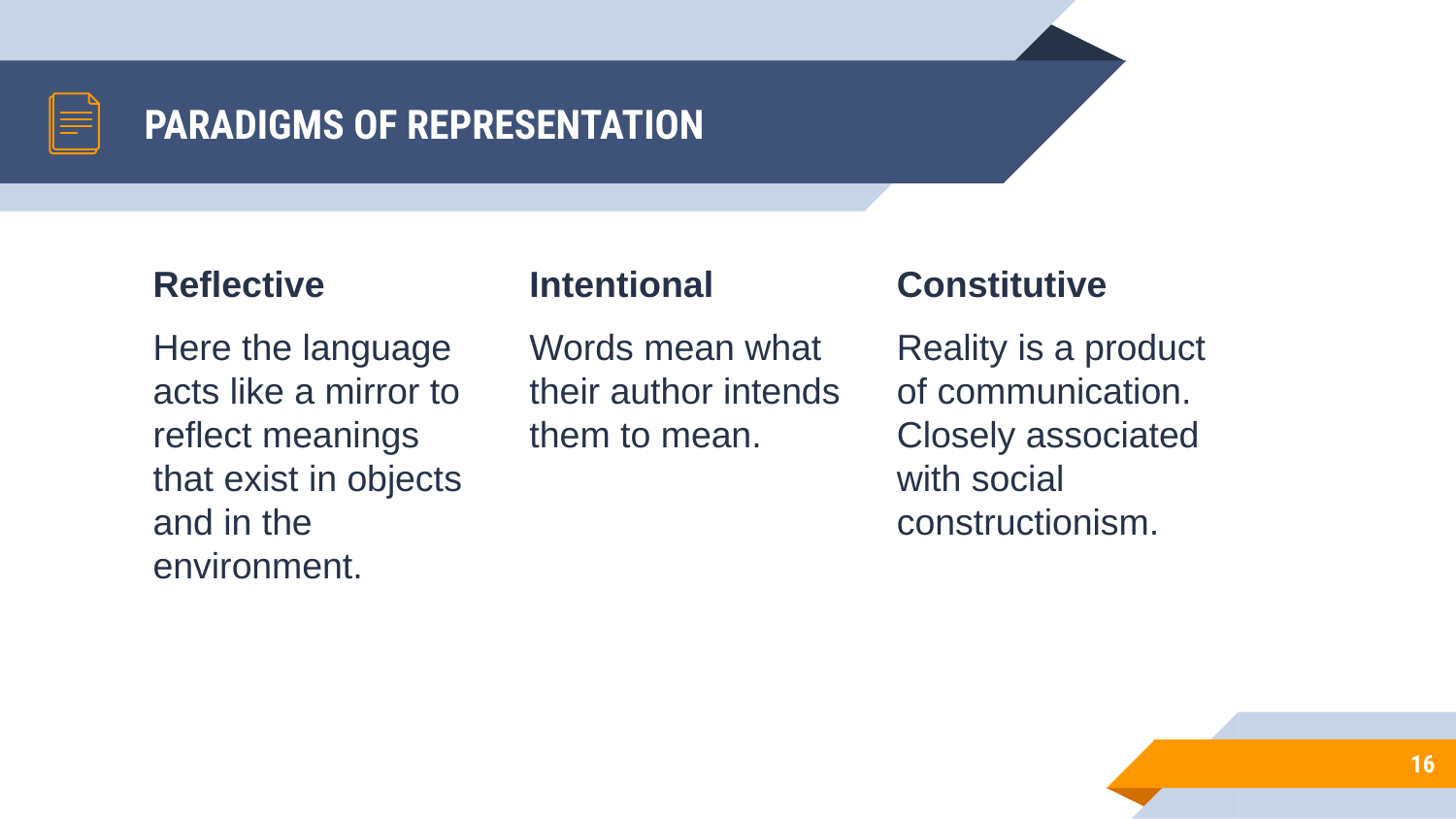

# PARADIGMS OF REPRESENTATION

Reflective
Here the language acts like a mirror to reflect meanings that exist in objects and in the environment.
Intentional
Words mean what their author intends them to mean.
Constitutive
Reality is a product of communication. Closely associated with social constructionism.

16